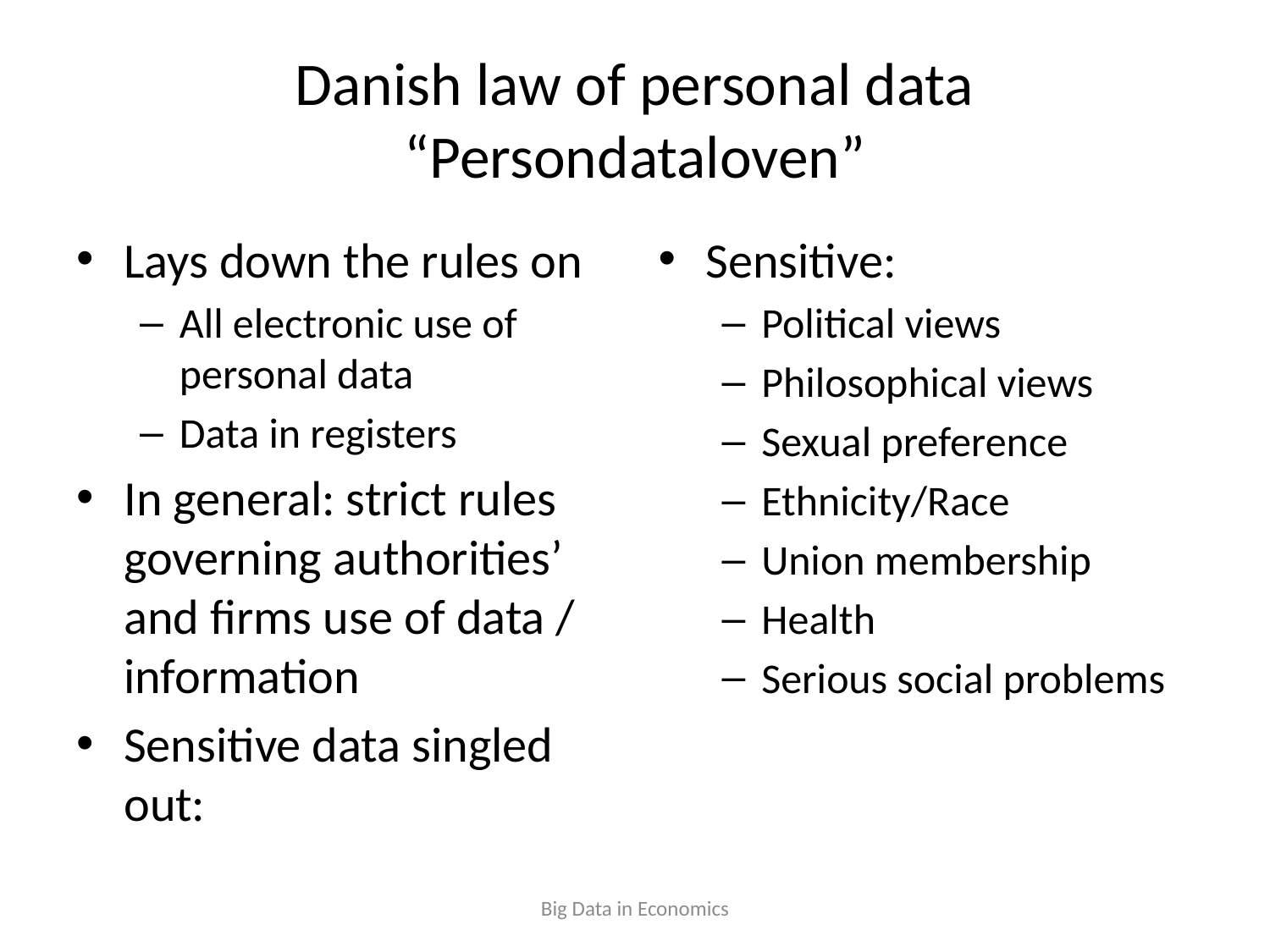

# Danish law of personal data “Persondataloven”
Lays down the rules on
All electronic use of personal data
Data in registers
In general: strict rules governing authorities’ and firms use of data / information
Sensitive data singled out:

Sensitive:
Political views
Philosophical views
Sexual preference
Ethnicity/Race
Union membership
Health
Serious social problems

Big Data in Economics